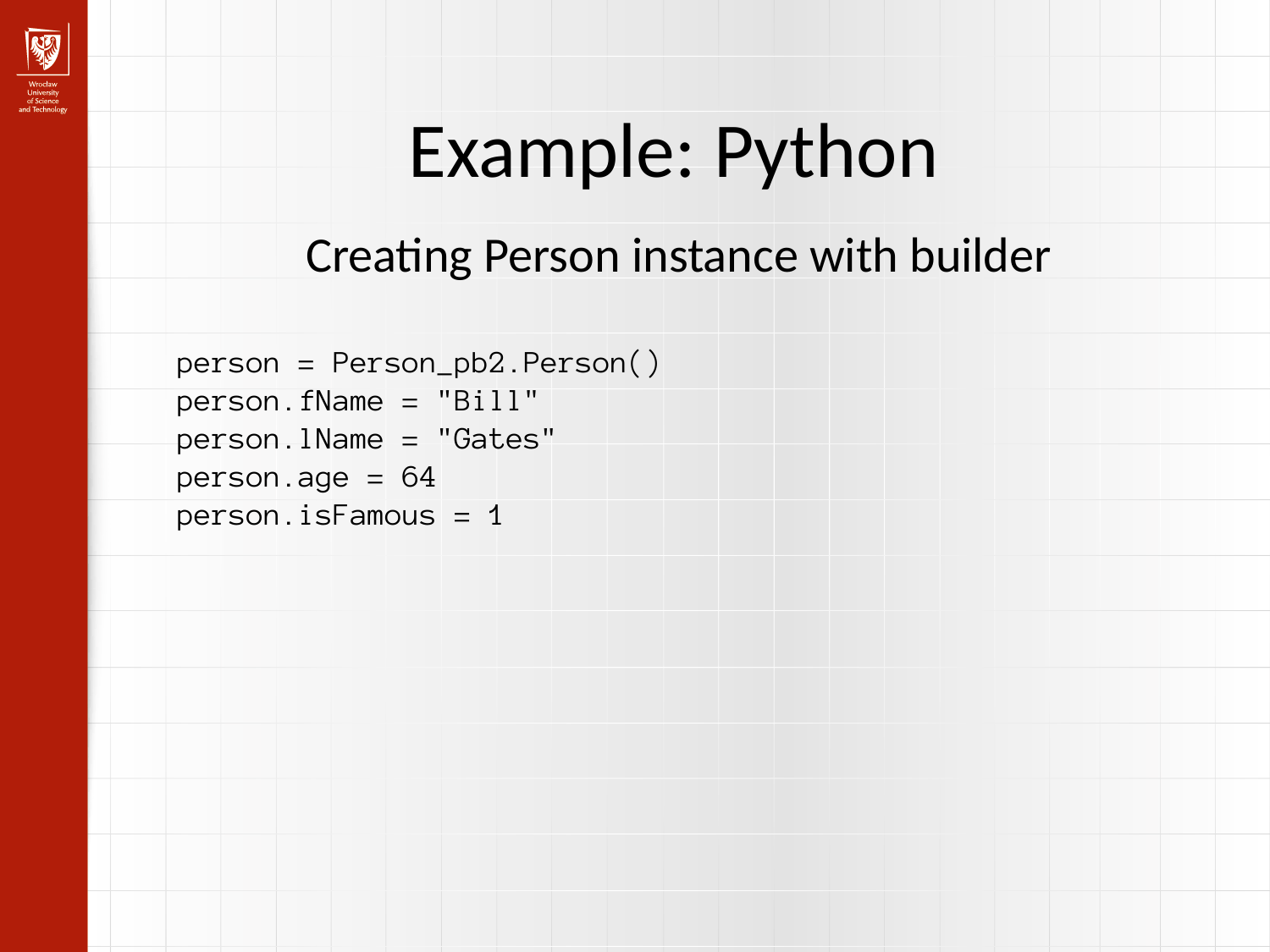

Example: Python
Creating Person instance with builder
person = Person_pb2.Person()
person.fName = "Bill"
person.lName = "Gates"
person.age = 64
person.isFamous = 1